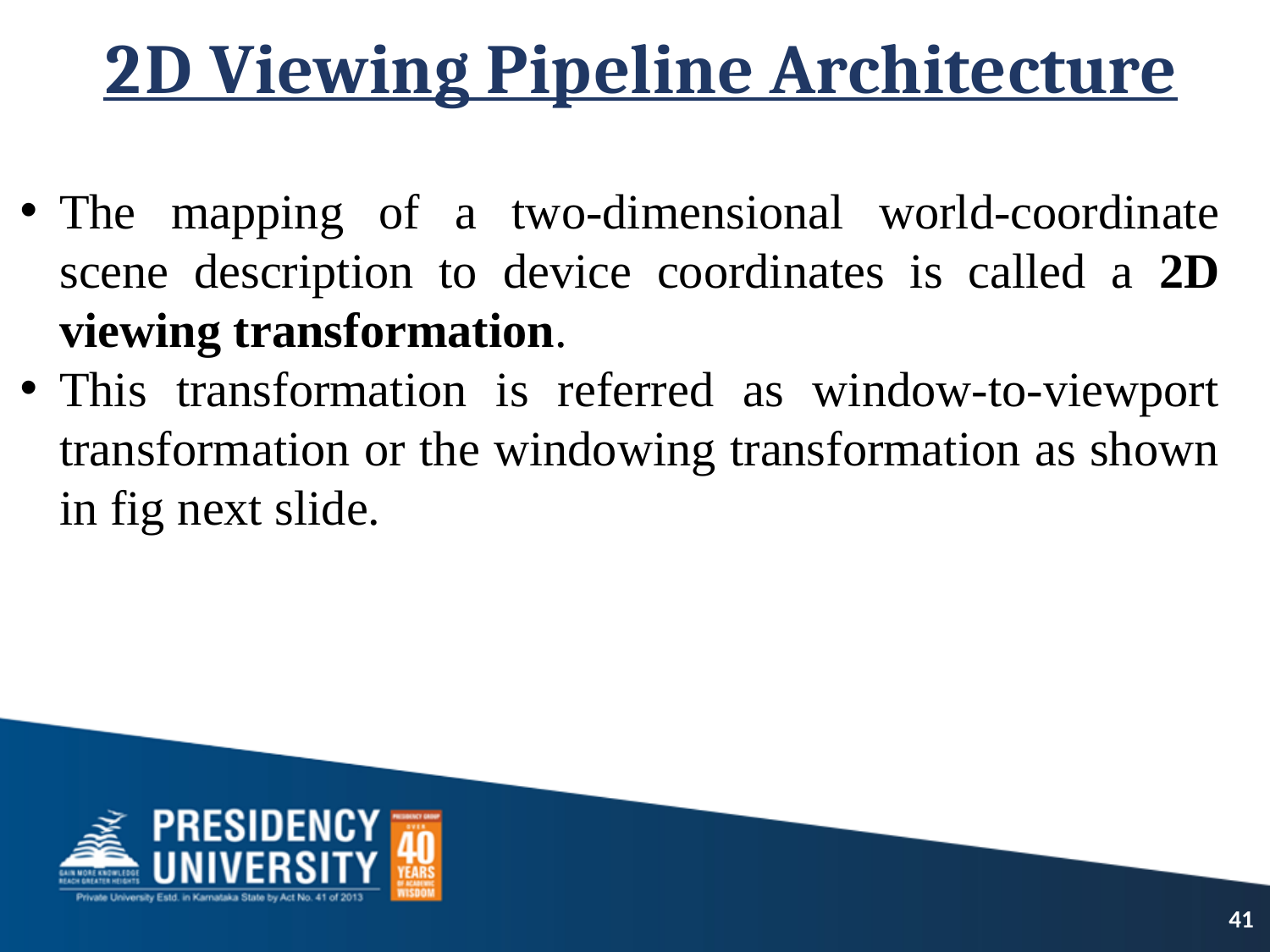

# 2D Viewing Pipeline Architecture
The mapping of a two-dimensional world-coordinate scene description to device coordinates is called a 2D viewing transformation.
This transformation is referred as window-to-viewport transformation or the windowing transformation as shown in fig next slide.
41